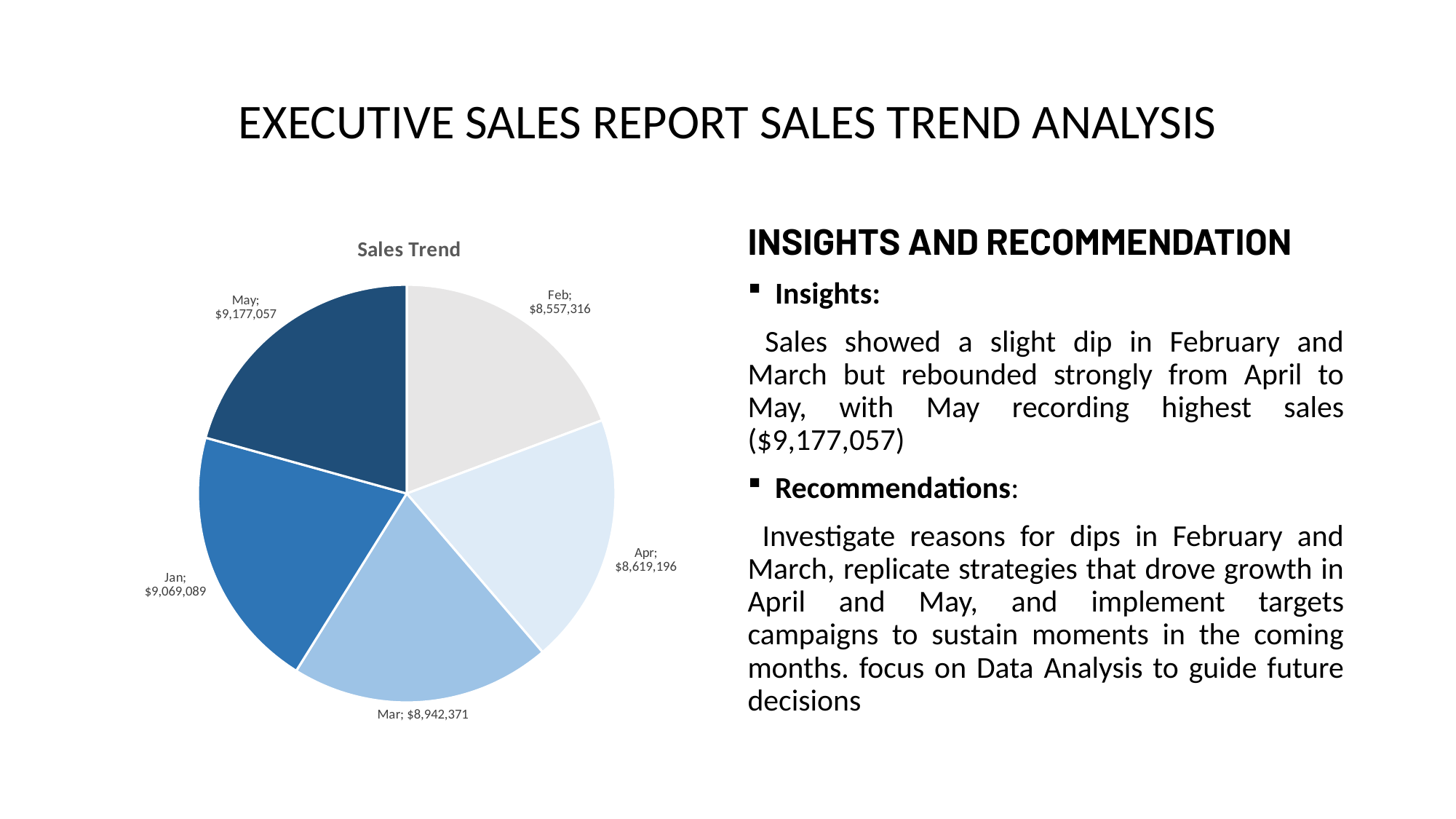

# EXECUTIVE SALES REPORT SALES TREND ANALYSIS

### Chart: Sales Trend

| Category | Total |
|---|---|
| Feb | 8557316.365334451 |
| Apr | 8619195.527812958 |
| Mar | 8942370.861638725 |
| Jan | 9069088.500002325 |
| May | 9177056.767902732 |
INSIGHTS AND RECOMMENDATION
Insights:
 Sales showed a slight dip in February and March but rebounded strongly from April to May, with May recording highest sales ($9,177,057)
Recommendations:
 Investigate reasons for dips in February and March, replicate strategies that drove growth in April and May, and implement targets campaigns to sustain moments in the coming months. focus on Data Analysis to guide future decisions